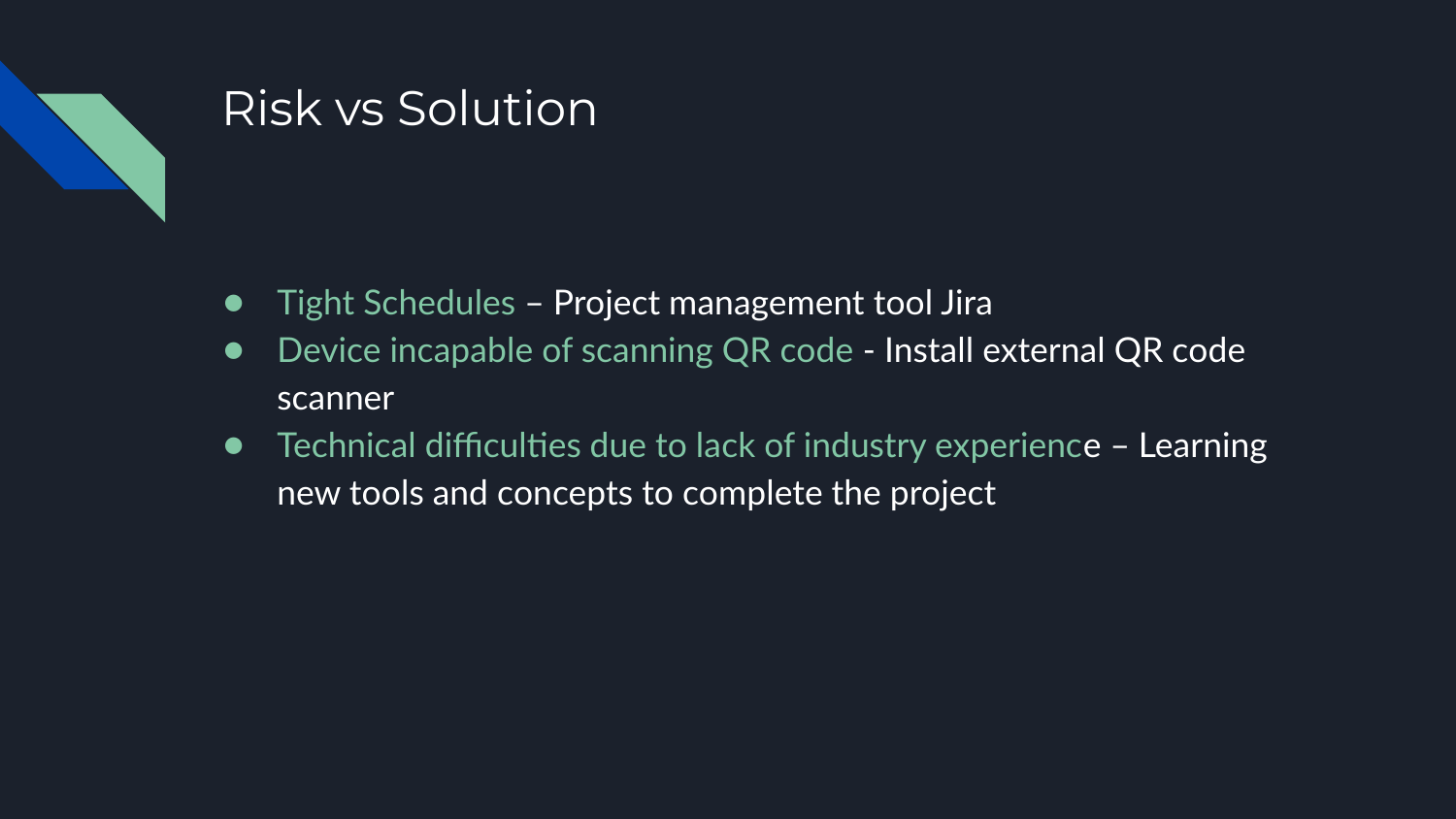

# Risk vs Solution
Tight Schedules – Project management tool Jira​
Device incapable of scanning QR code - Install external QR code scanner
Technical difficulties due to lack of industry experience – Learning new tools and concepts to complete the project